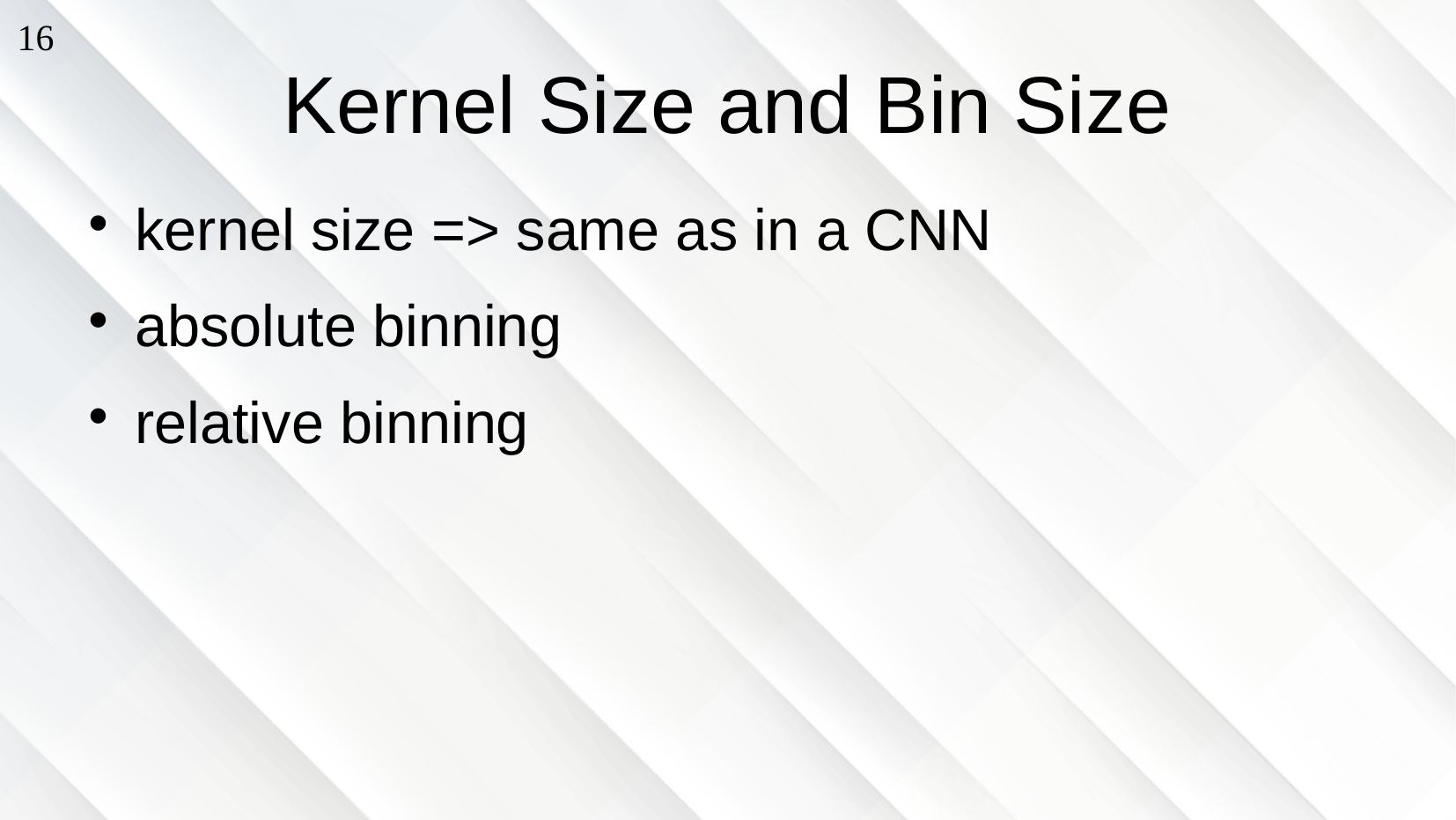

16
# Kernel Size and Bin Size
kernel size => same as in a CNN
absolute binning
relative binning